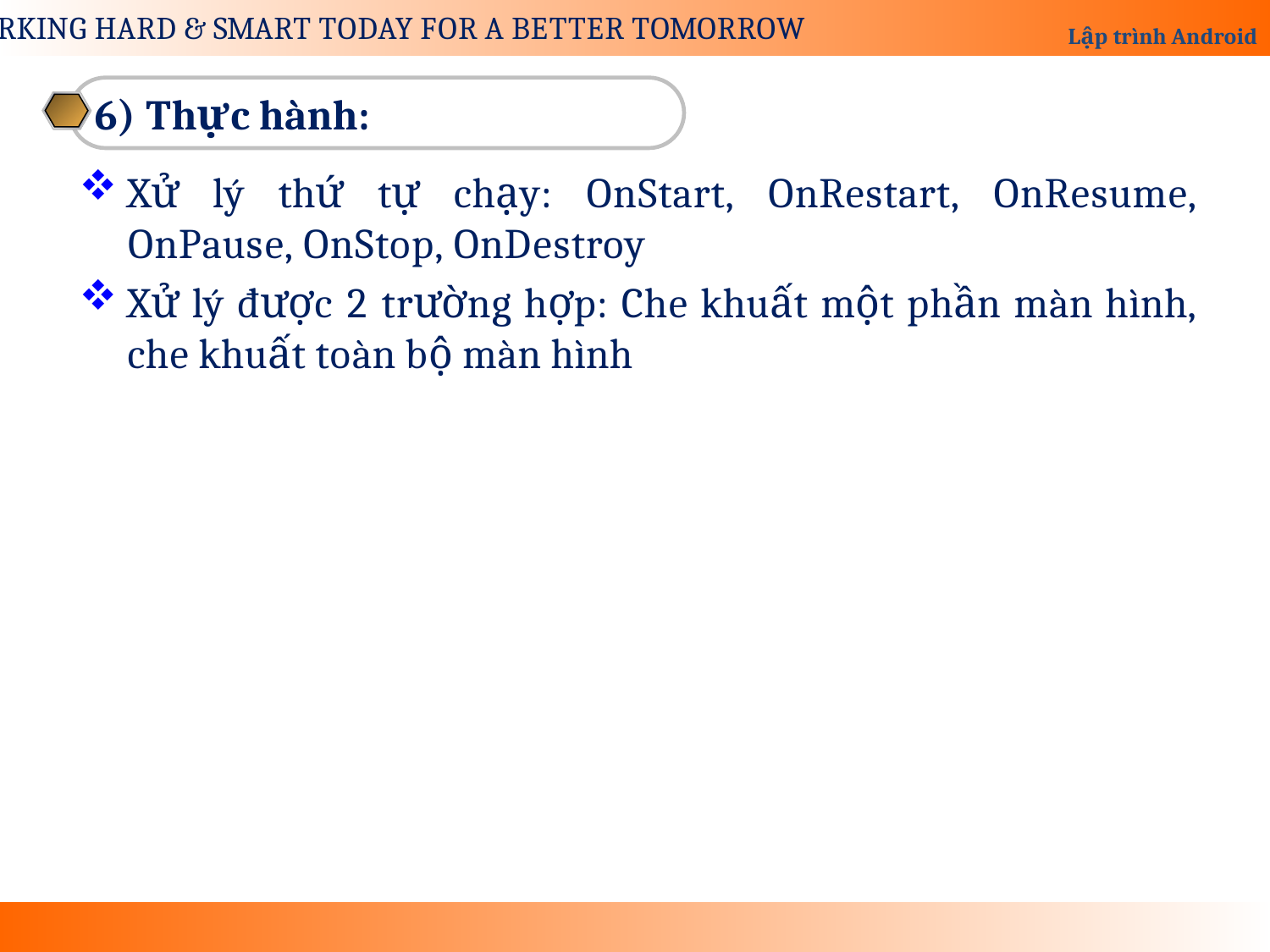

6) Thực hành:

Xử lý thứ tự chạy: OnStart, OnRestart, OnResume, OnPause, OnStop, OnDestroy
Xử lý được 2 trường hợp: Che khuất một phần màn hình, che khuất toàn bộ màn hình